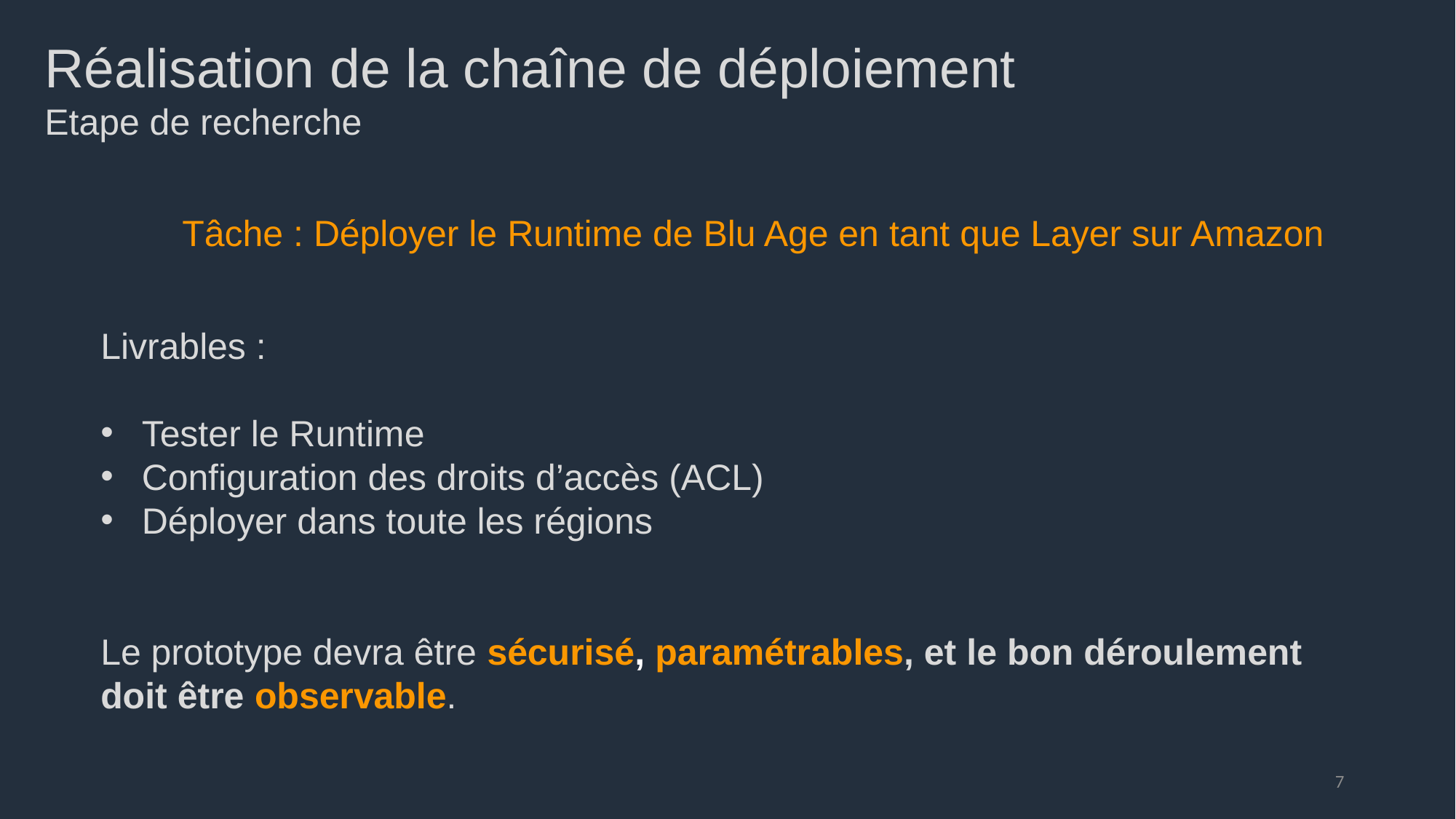

Réalisation de la chaîne de déploiement
Etape de recherche
Tâche : Déployer le Runtime de Blu Age en tant que Layer sur Amazon
Livrables :

Tester le Runtime
Configuration des droits d’accès (ACL)
Déployer dans toute les régions

Le prototype devra être sécurisé, paramétrables, et le bon déroulement doit être observable.

7